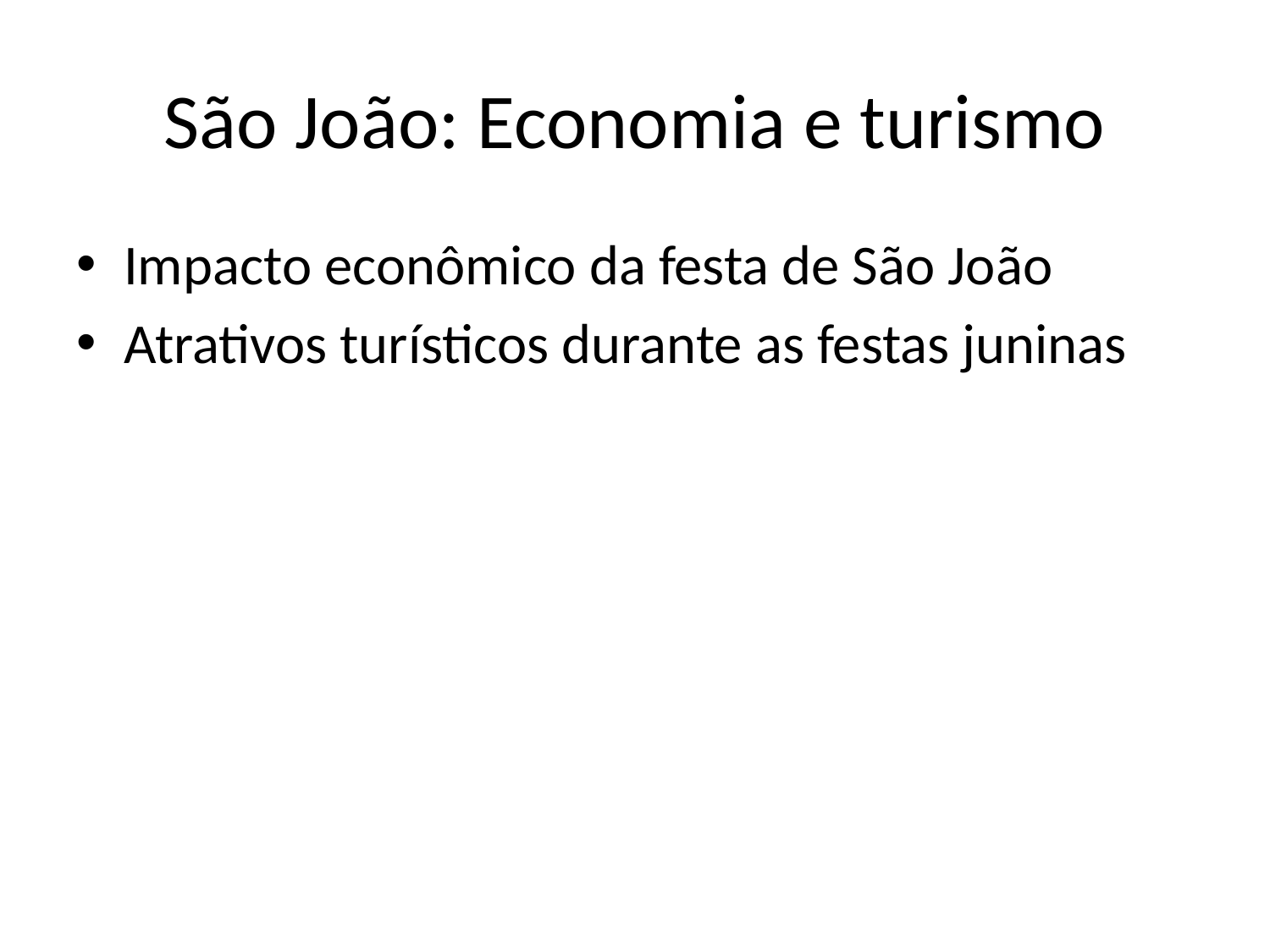

# São João: Economia e turismo
Impacto econômico da festa de São João
Atrativos turísticos durante as festas juninas